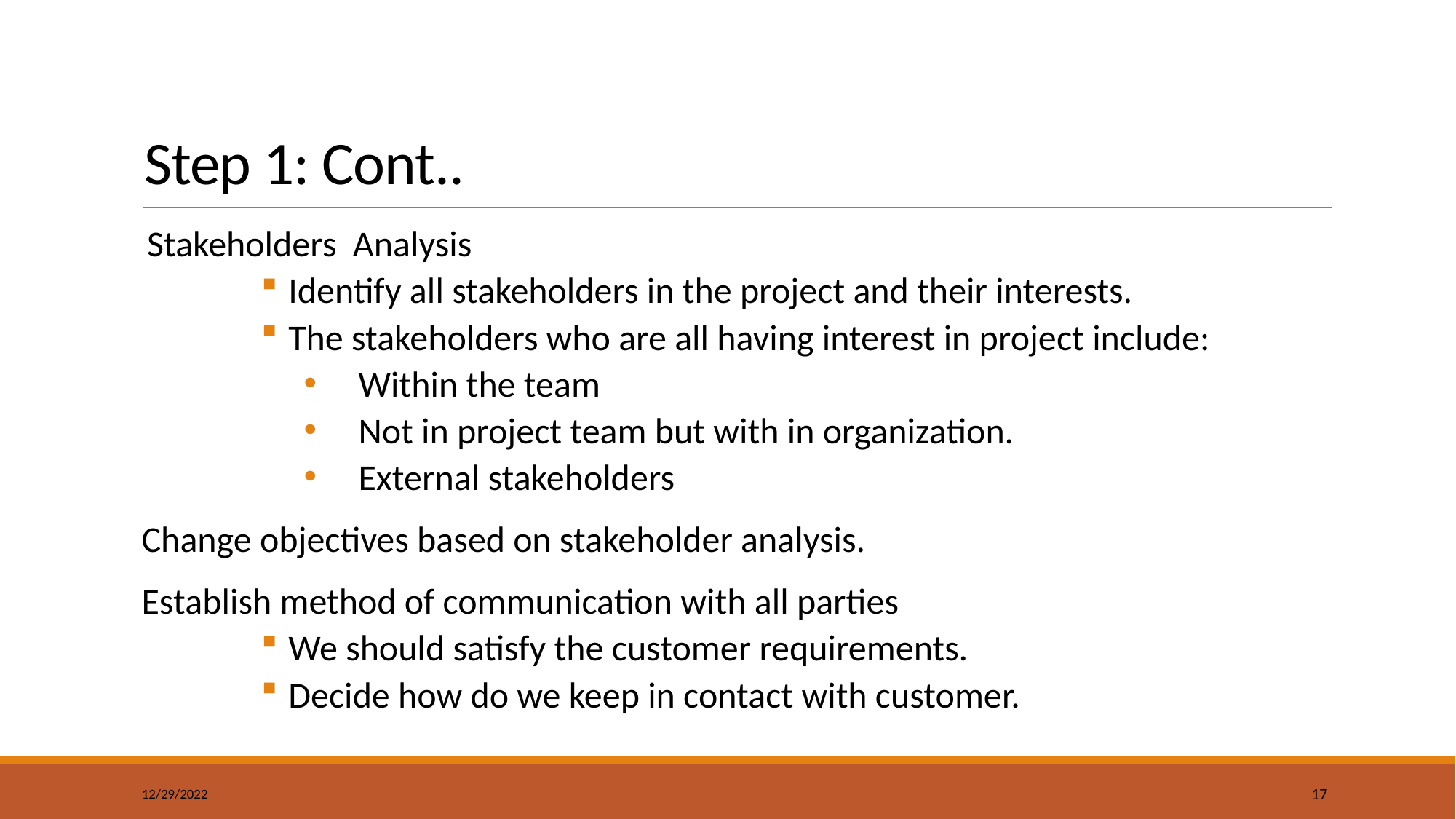

# Step 1: Cont..
Stakeholders  Analysis
Identify all stakeholders in the project and their interests.
The stakeholders who are all having interest in project include:
Within the team
Not in project team but with in organization.
External stakeholders
 Change objectives based on stakeholder analysis.
 Establish method of communication with all parties
We should satisfy the customer requirements.
Decide how do we keep in contact with customer.

12/29/2022
17